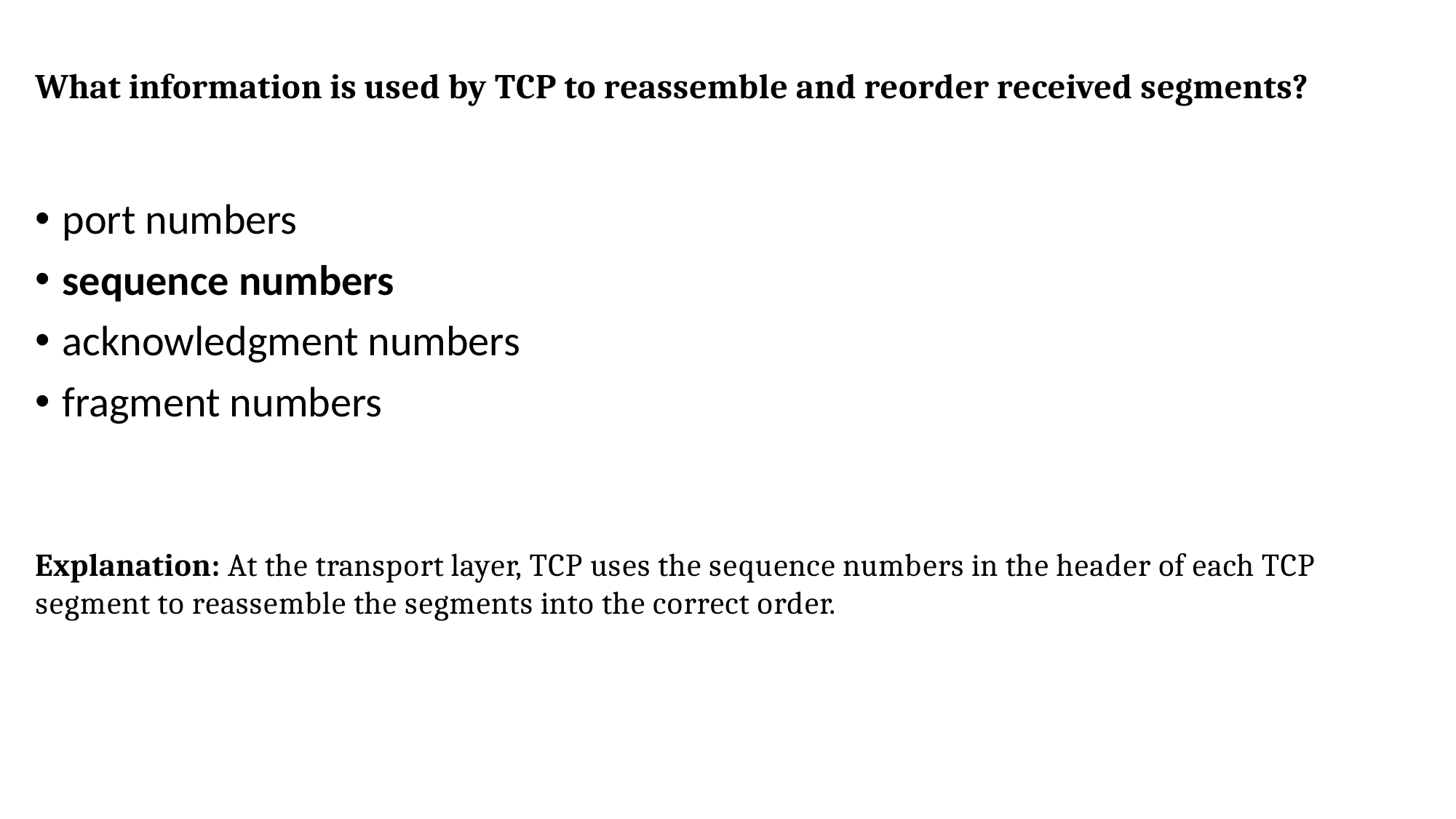

# What information is used by TCP to reassemble and reorder received segments?
port numbers
sequence numbers
acknowledgment numbers
fragment numbers
Explanation: At the transport layer, TCP uses the sequence numbers in the header of each TCP segment to reassemble the segments into the correct order.